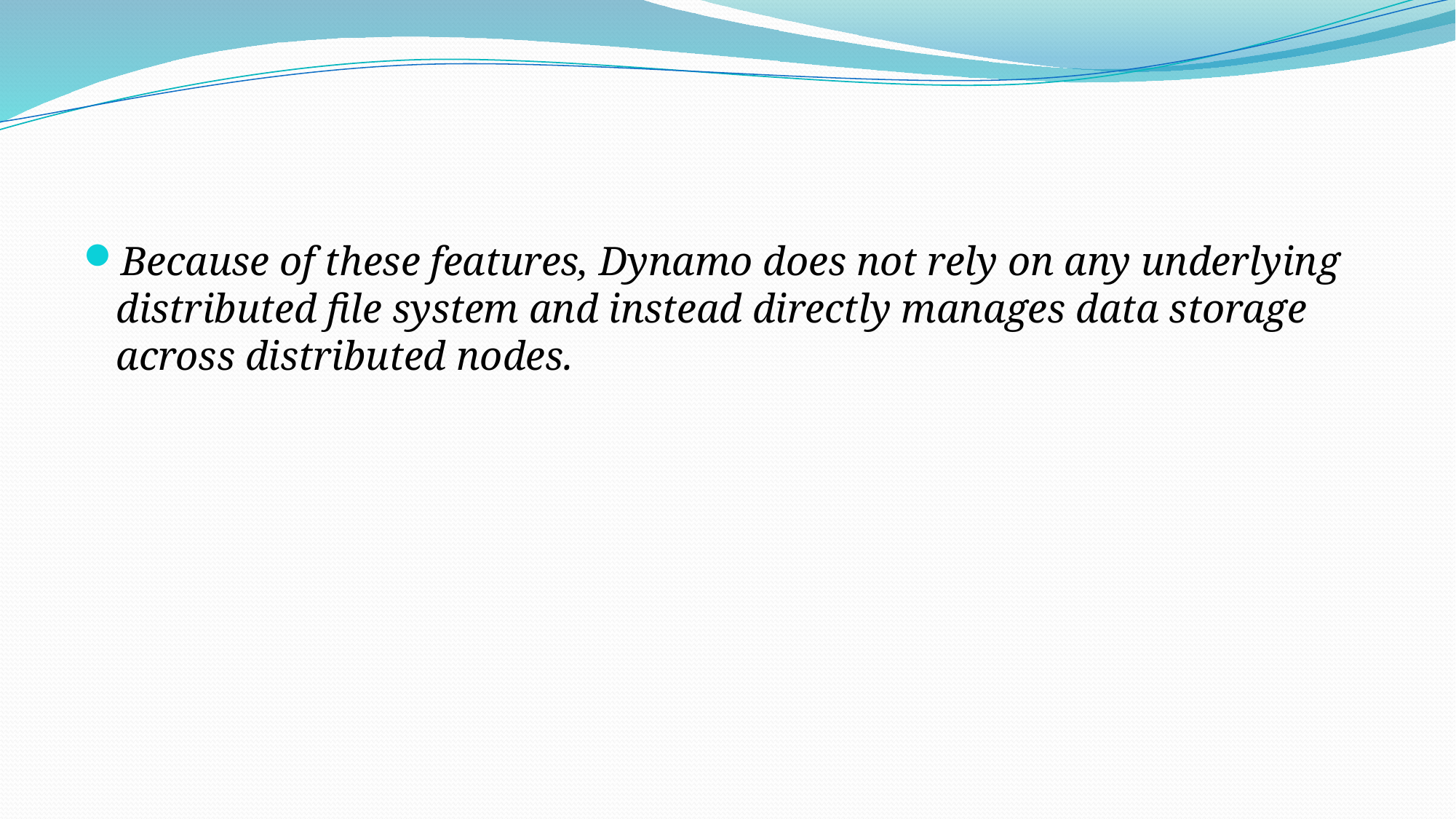

#
Because of these features, Dynamo does not rely on any underlying distributed file system and instead directly manages data storage across distributed nodes.